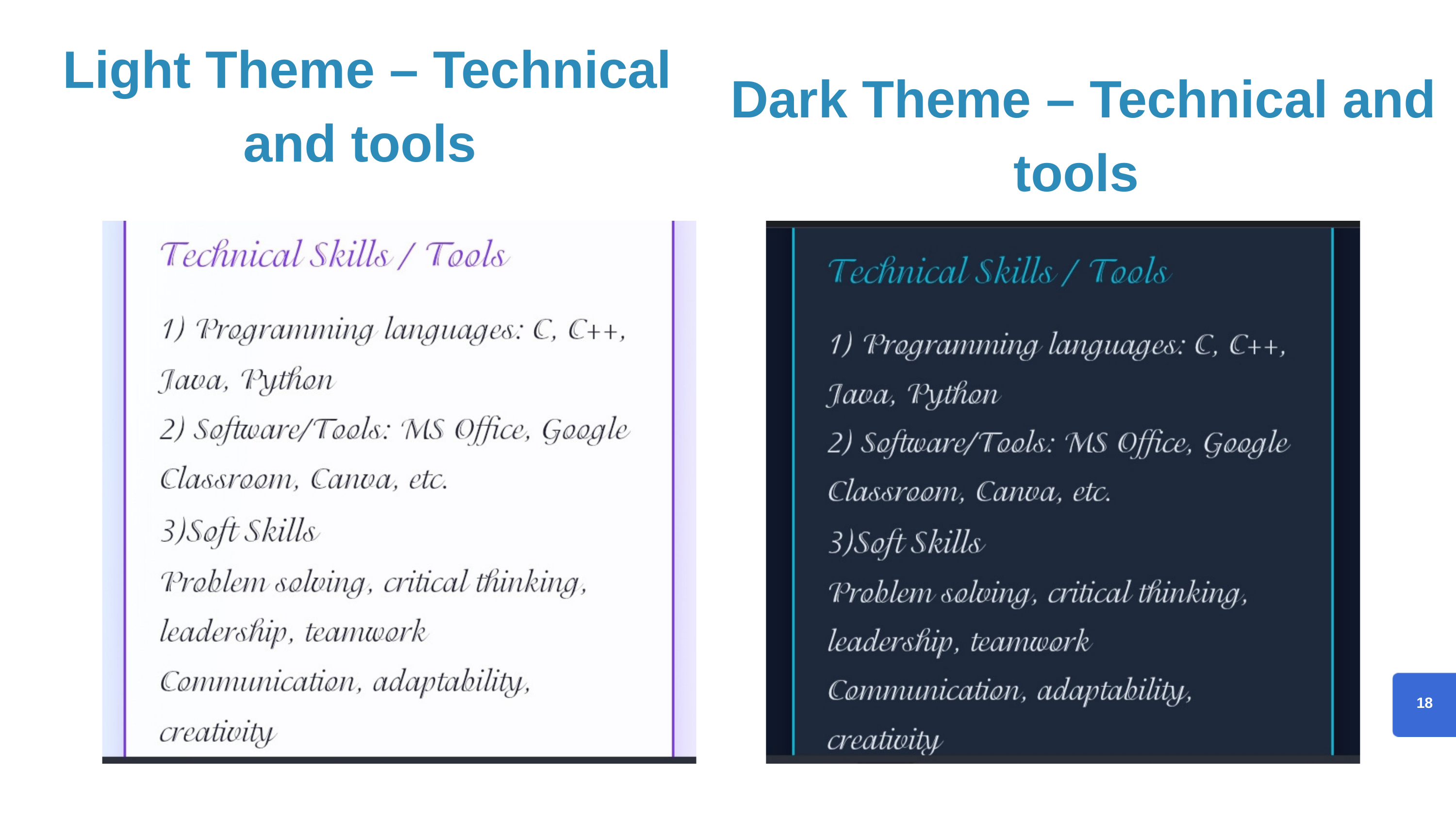

Light Theme – Technical and tools
Dark Theme – Technical and tools

18